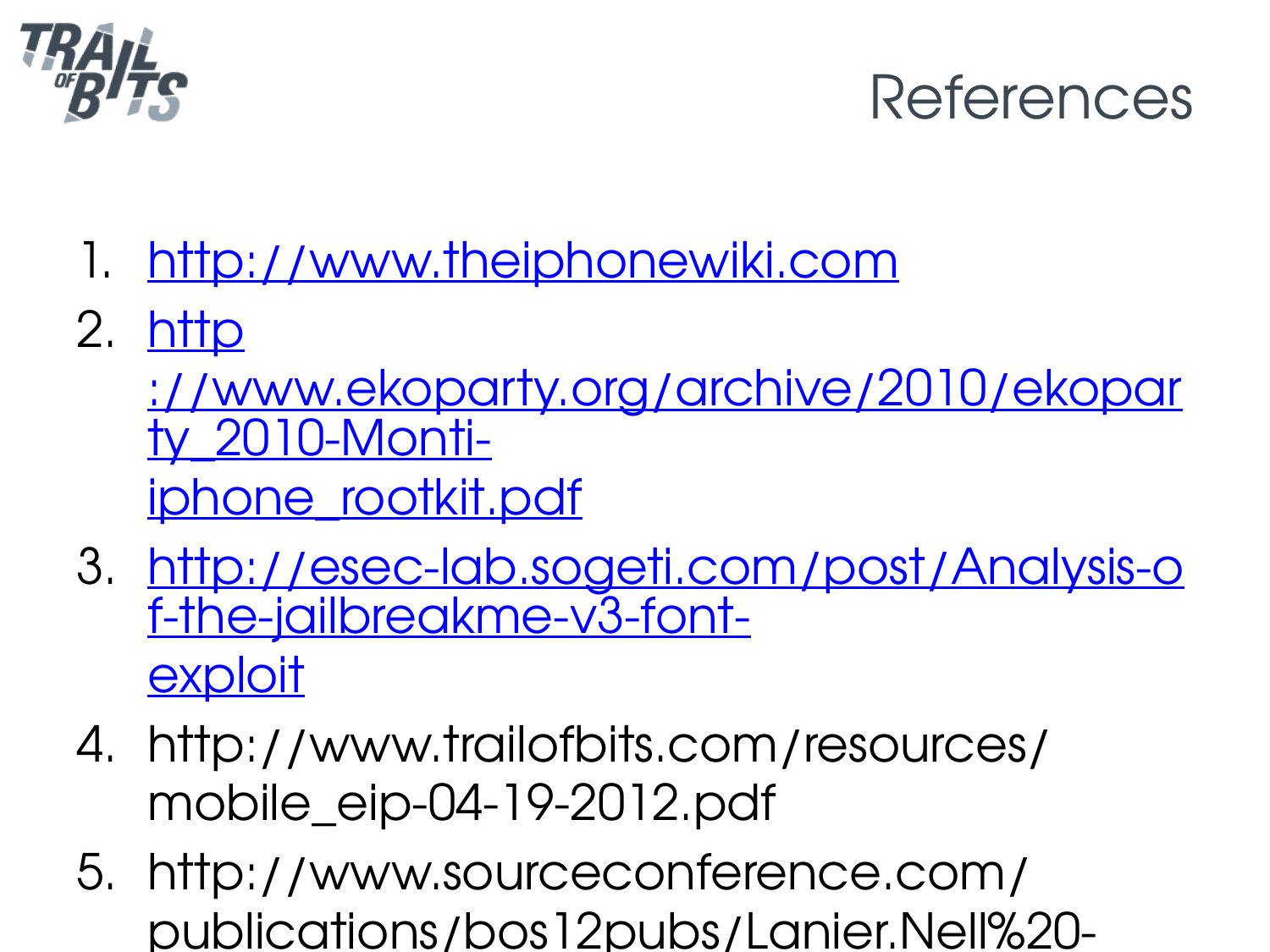

# References
http://www.theiphonewiki.com
http://www.ekoparty.org/archive/2010/ekoparty_2010-Monti-iphone_rootkit.pdf
http://esec-lab.sogeti.com/post/Analysis-of-the-jailbreakme-v3-font-exploit
http://www.trailofbits.com/resources/mobile_eip-04-19-2012.pdf
http://www.sourceconference.com/publications/bos12pubs/Lanier.Nell%20-%20Mobile.pdf